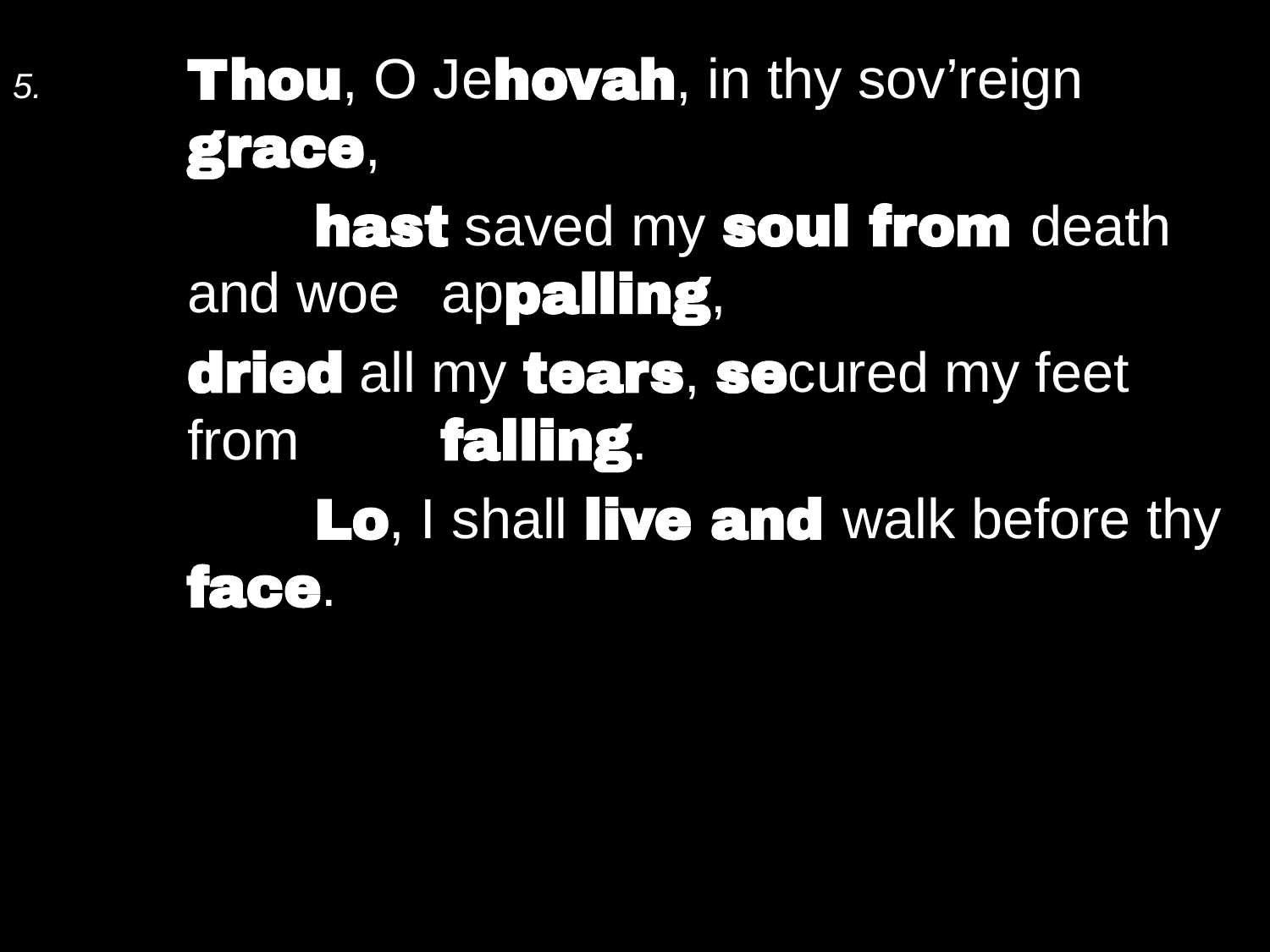

5.	Thou, O Jehovah, in thy sov’reign grace,
		hast saved my soul from death and woe 	appalling,
	dried all my tears, secured my feet from 	falling.
		Lo, I shall live and walk before thy face.